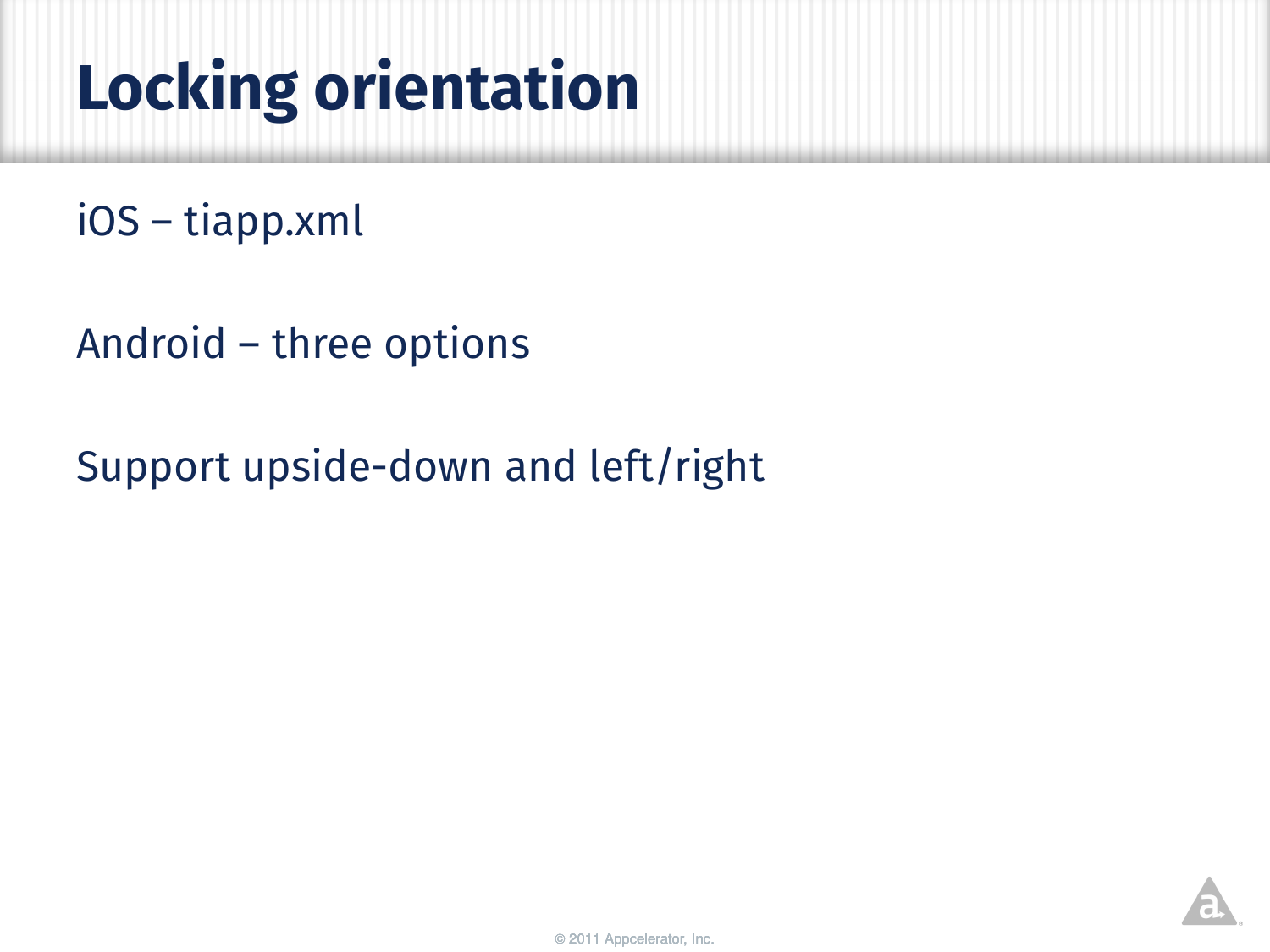

# Locking orientation
iOS – tiapp.xml

Android – three options

Support upside-down and left/right